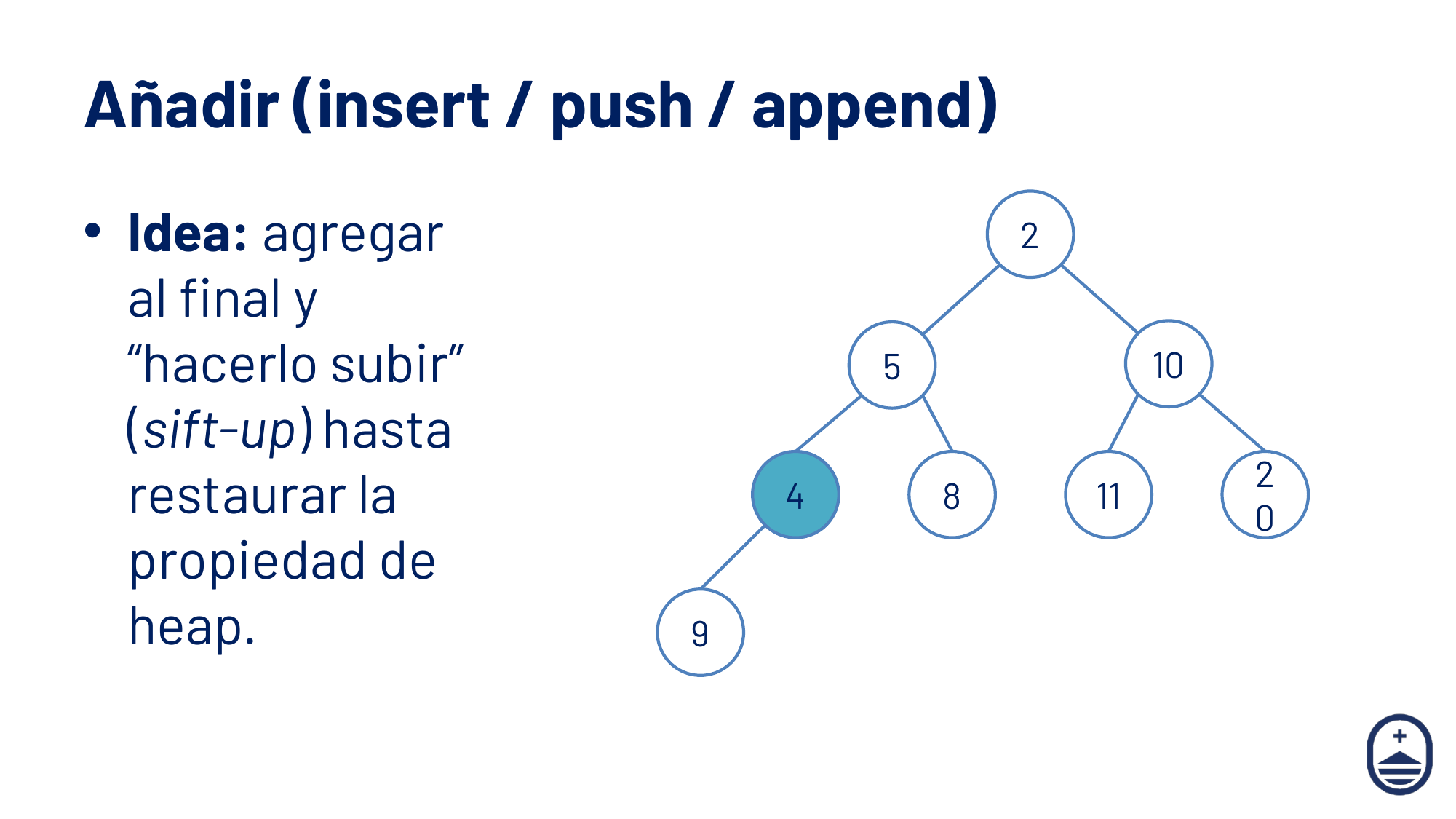

# Añadir (insert / push / append)
Idea: agregar al final y “hacerlo subir” (sift-up) hasta restaurar la propiedad de heap.
2
10
5
4
8
11
20
9